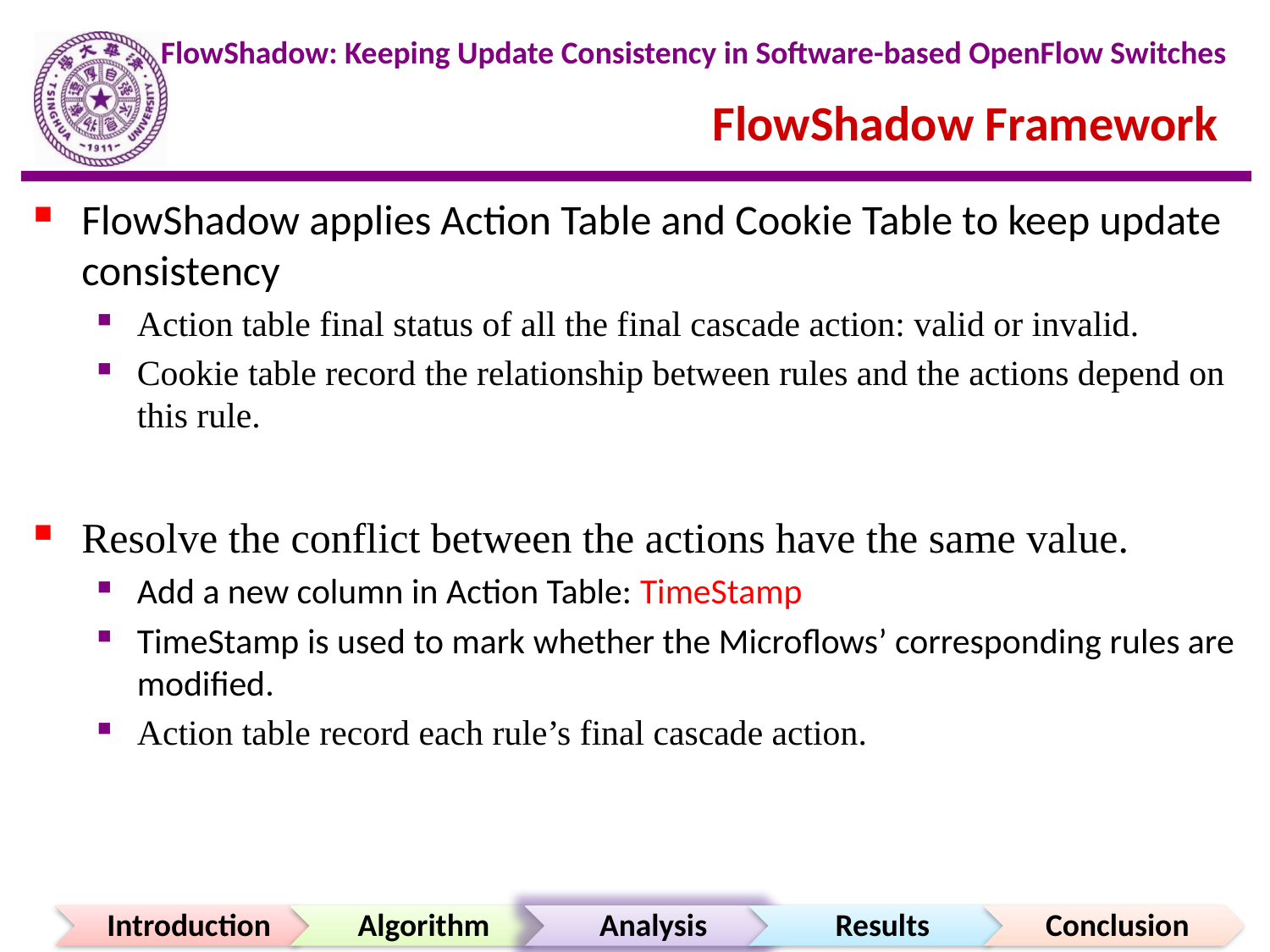

# FlowShadow Framework
FlowShadow applies Action Table and Cookie Table to keep update consistency
Action table final status of all the final cascade action: valid or invalid.
Cookie table record the relationship between rules and the actions depend on this rule.

Resolve the conflict between the actions have the same value.
Add a new column in Action Table: TimeStamp
TimeStamp is used to mark whether the Microflows’ corresponding rules are modified.
Action table record each rule’s final cascade action.

Introduction
Algorithm
Analysis
Results
Conclusion